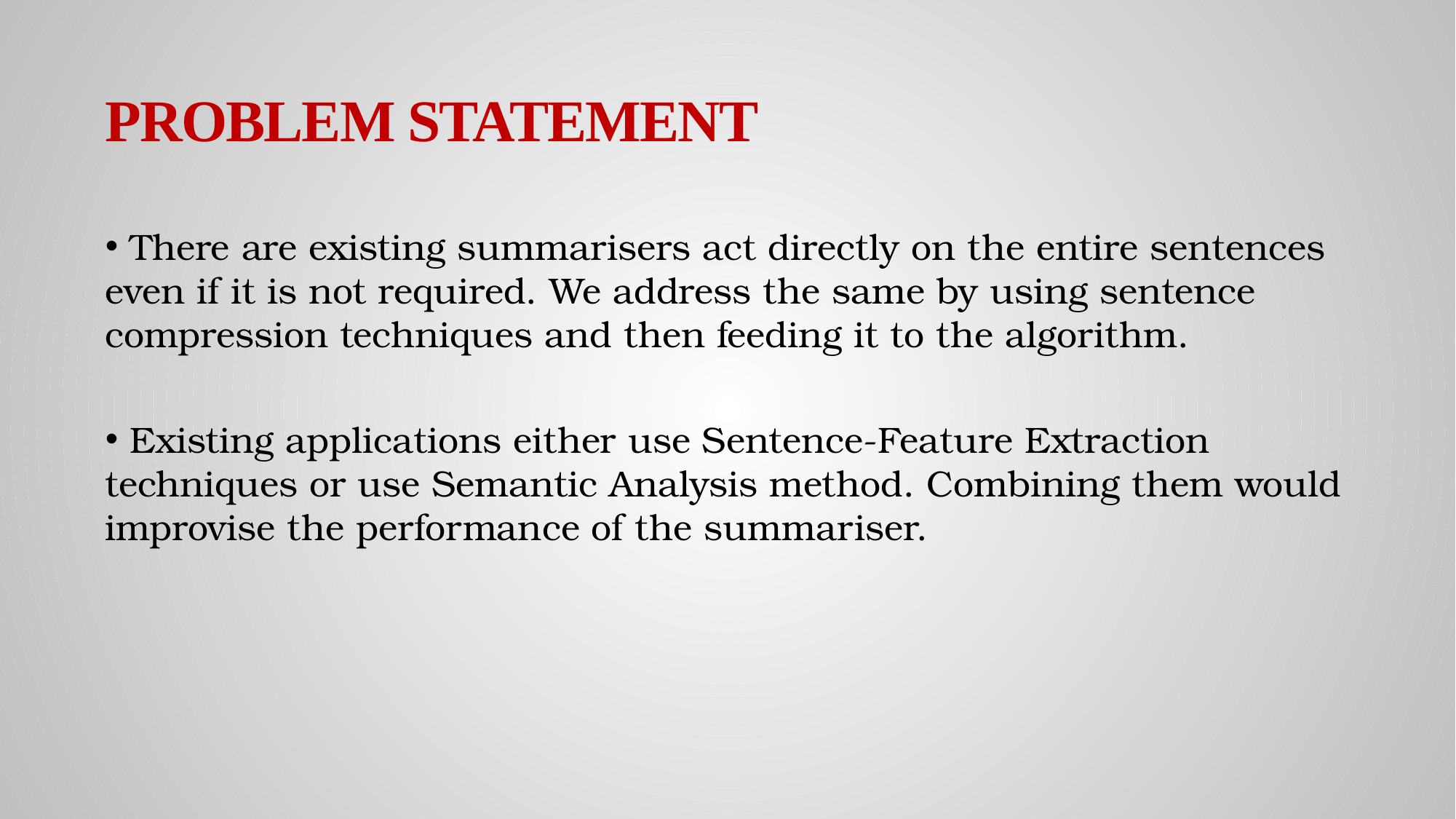

# PROBLEM STATEMENT
 There are existing summarisers act directly on the entire sentences even if it is not required. We address the same by using sentence compression techniques and then feeding it to the algorithm.

 Existing applications either use Sentence-Feature Extraction techniques or use Semantic Analysis method. Combining them would improvise the performance of the summariser.